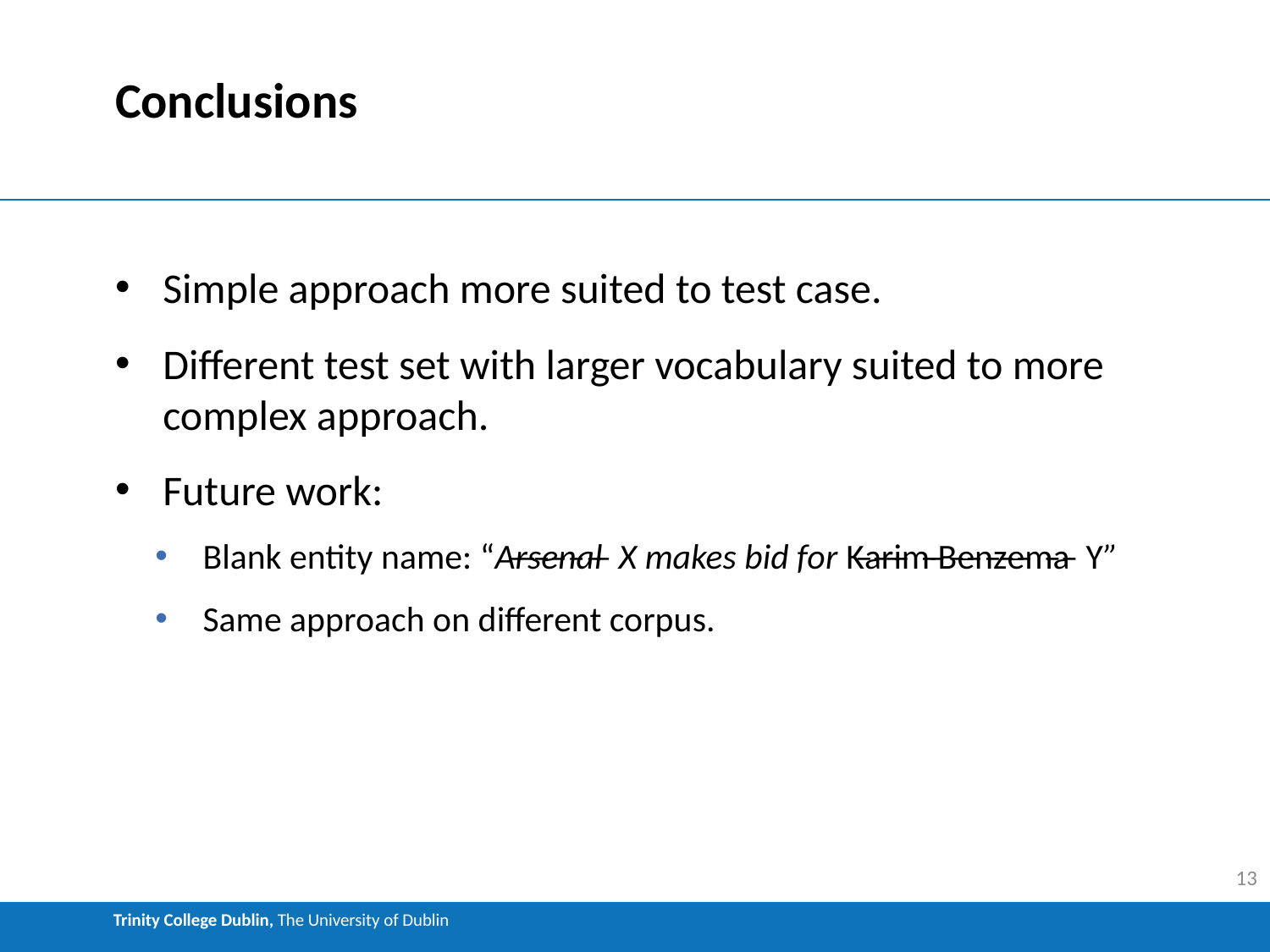

# Conclusions
Simple approach more suited to test case.
Different test set with larger vocabulary suited to more complex approach.
Future work:
Blank entity name: “A̶r̶s̶e̶n̶a̶l̶  X makes bid for K̶a̶r̶i̶m̶ ̶B̶e̶n̶z̶e̶m̶a̶  Y”
Same approach on different corpus.
13